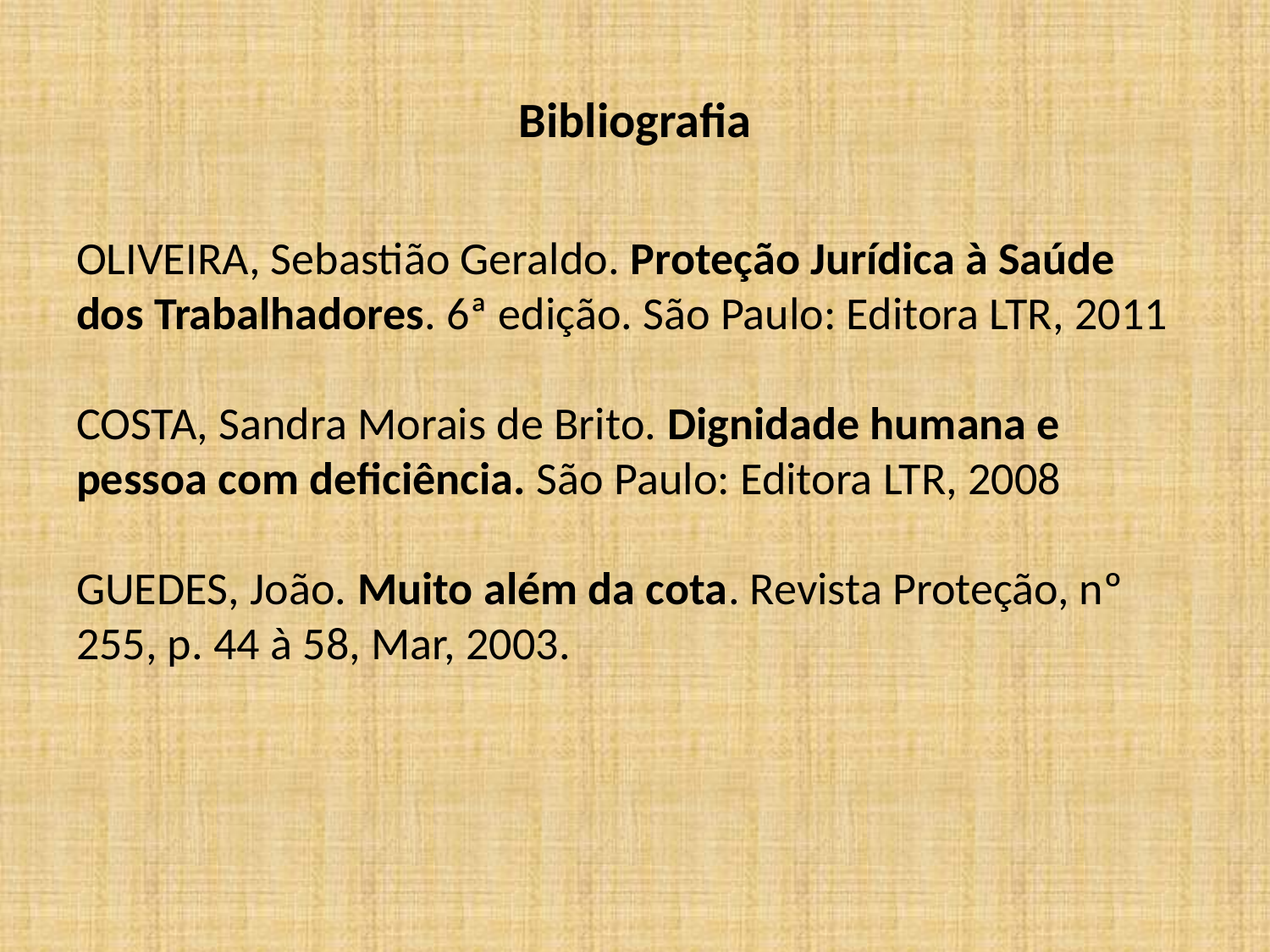

# Bibliografia
OLIVEIRA, Sebastião Geraldo. Proteção Jurídica à Saúde dos Trabalhadores. 6ª edição. São Paulo: Editora LTR, 2011

COSTA, Sandra Morais de Brito. Dignidade humana e pessoa com deficiência. São Paulo: Editora LTR, 2008

GUEDES, João. Muito além da cota. Revista Proteção, nº 255, p. 44 à 58, Mar, 2003.